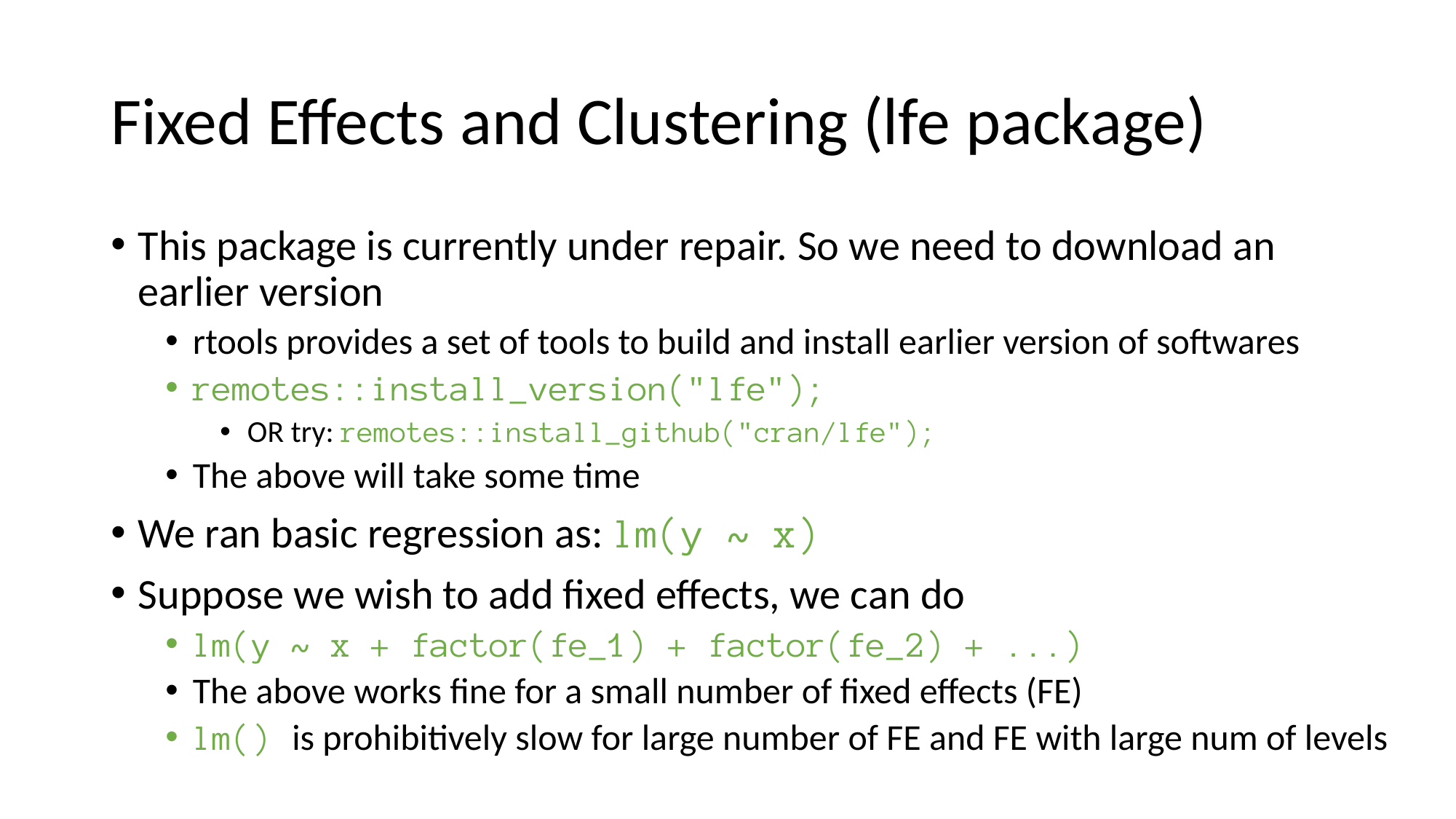

# Fixed Effects and Clustering (lfe package)
This package is currently under repair. So we need to download an earlier version
rtools provides a set of tools to build and install earlier version of softwares
remotes::install_version("lfe");
OR try: remotes::install_github("cran/lfe");
The above will take some time
We ran basic regression as: lm(y ~ x)
Suppose we wish to add fixed effects, we can do
lm(y ~ x + factor(fe_1) + factor(fe_2) + ...)
The above works fine for a small number of fixed effects (FE)
lm() is prohibitively slow for large number of FE and FE with large num of levels